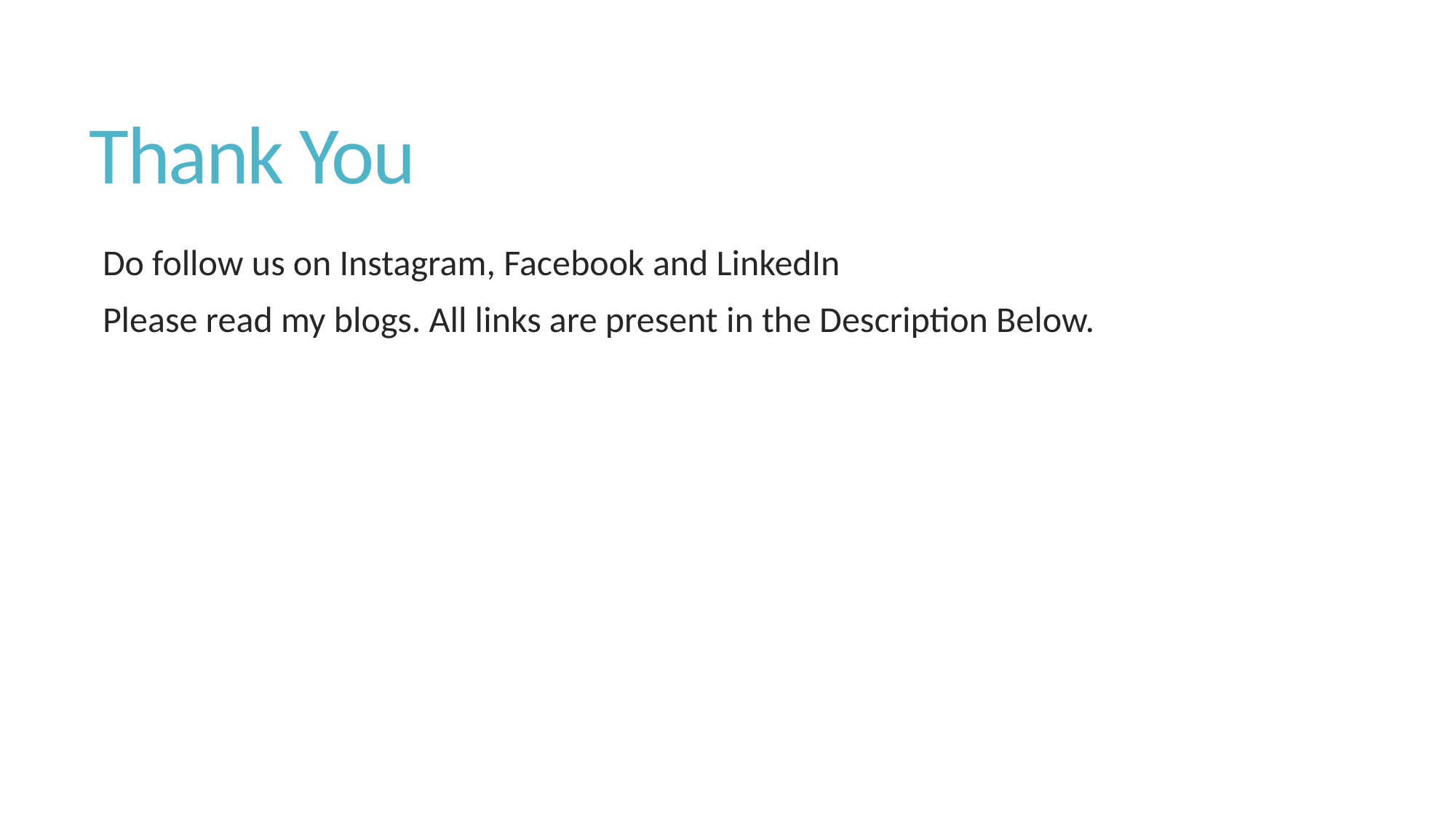

# Thank You
Do follow us on Instagram, Facebook and LinkedIn
Please read my blogs. All links are present in the Description Below.